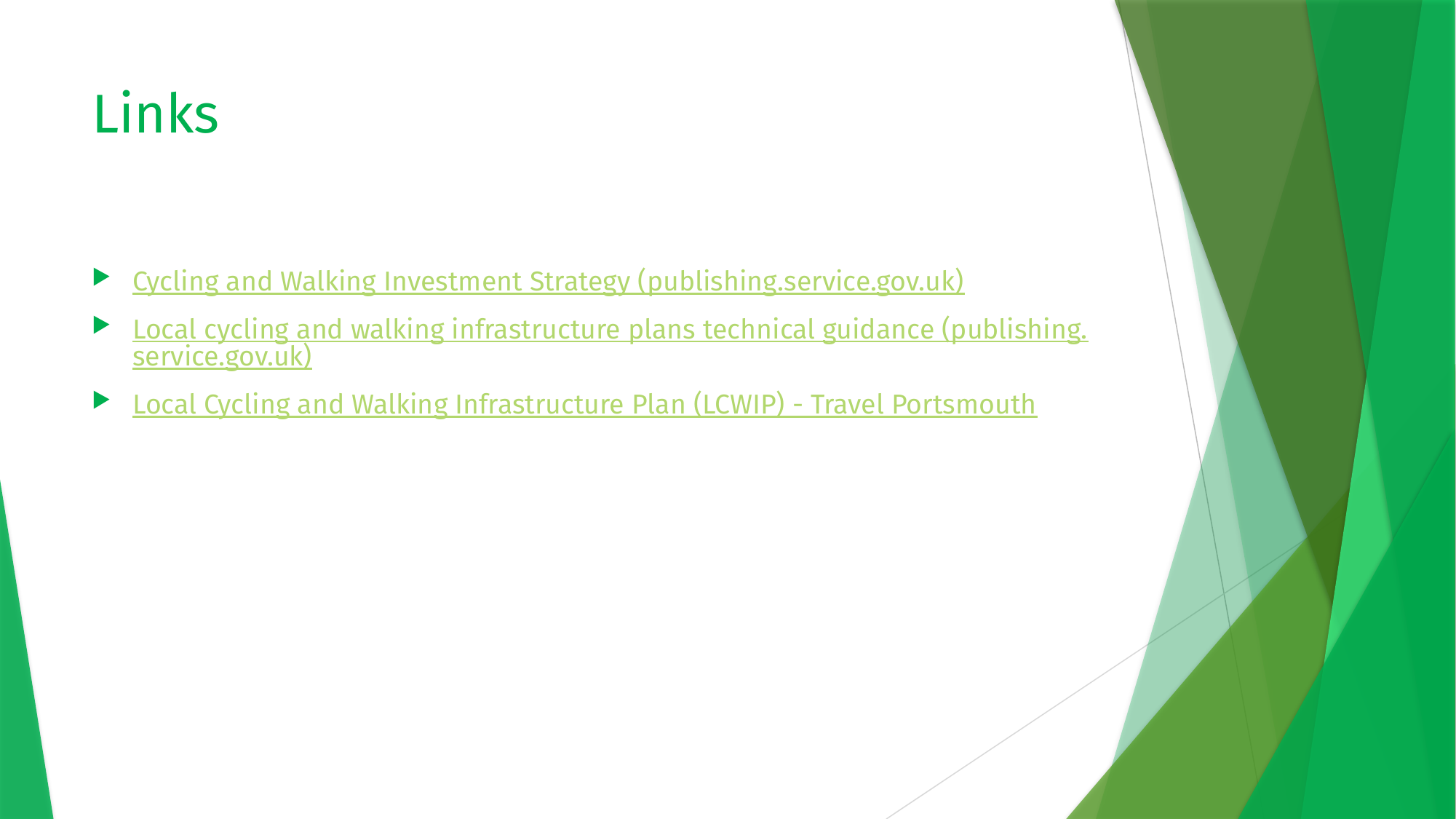

# Links
Cycling and Walking Investment Strategy (publishing.service.gov.uk)
Local cycling and walking infrastructure plans technical guidance (publishing.service.gov.uk)
Local Cycling and Walking Infrastructure Plan (LCWIP) - Travel Portsmouth